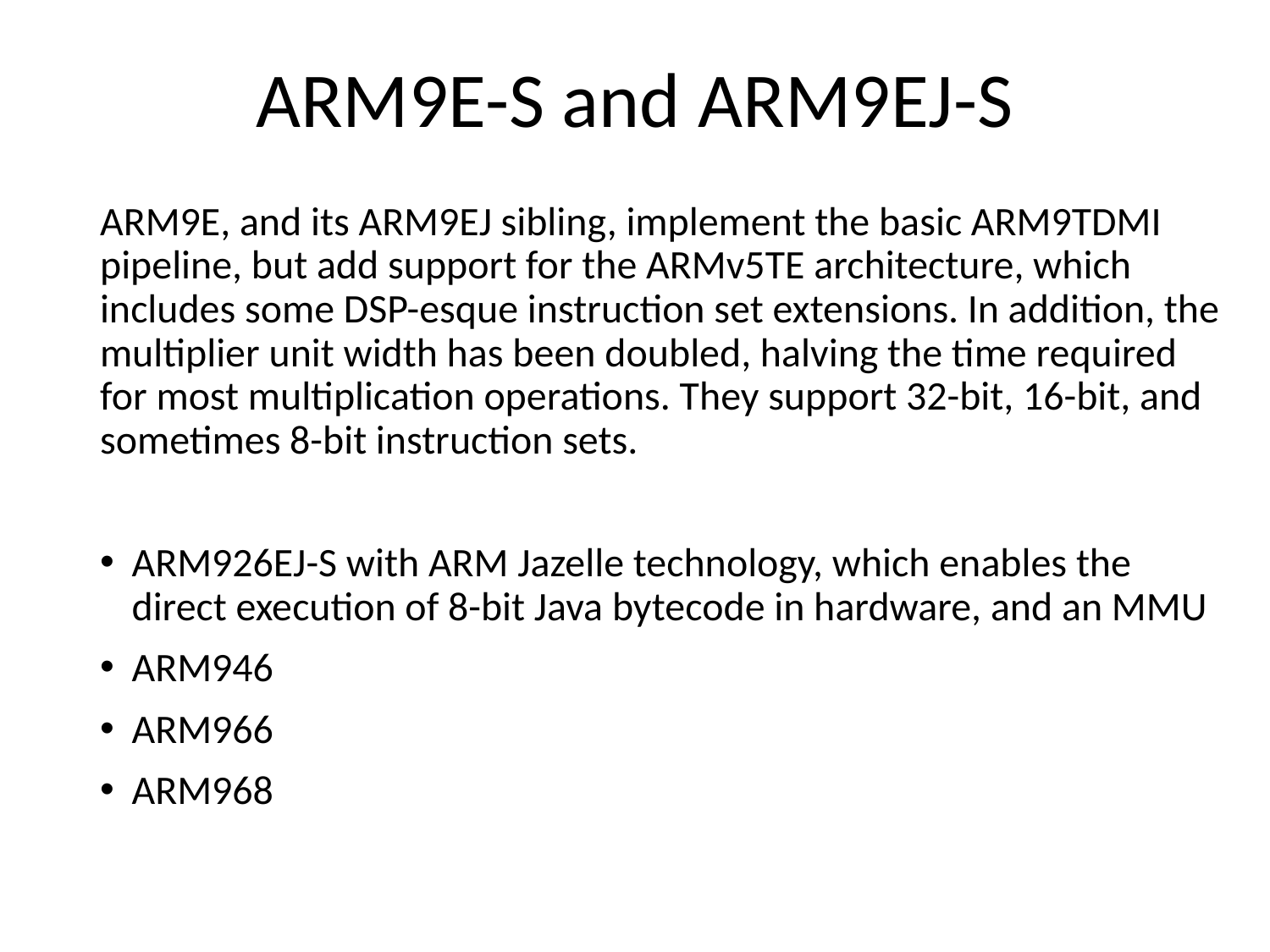

# ARM9E-S and ARM9EJ-S
ARM9E, and its ARM9EJ sibling, implement the basic ARM9TDMI pipeline, but add support for the ARMv5TE architecture, which includes some DSP-esque instruction set extensions. In addition, the multiplier unit width has been doubled, halving the time required for most multiplication operations. They support 32-bit, 16-bit, and sometimes 8-bit instruction sets.

ARM926EJ-S with ARM Jazelle technology, which enables the direct execution of 8-bit Java bytecode in hardware, and an MMU
ARM946
ARM966
ARM968